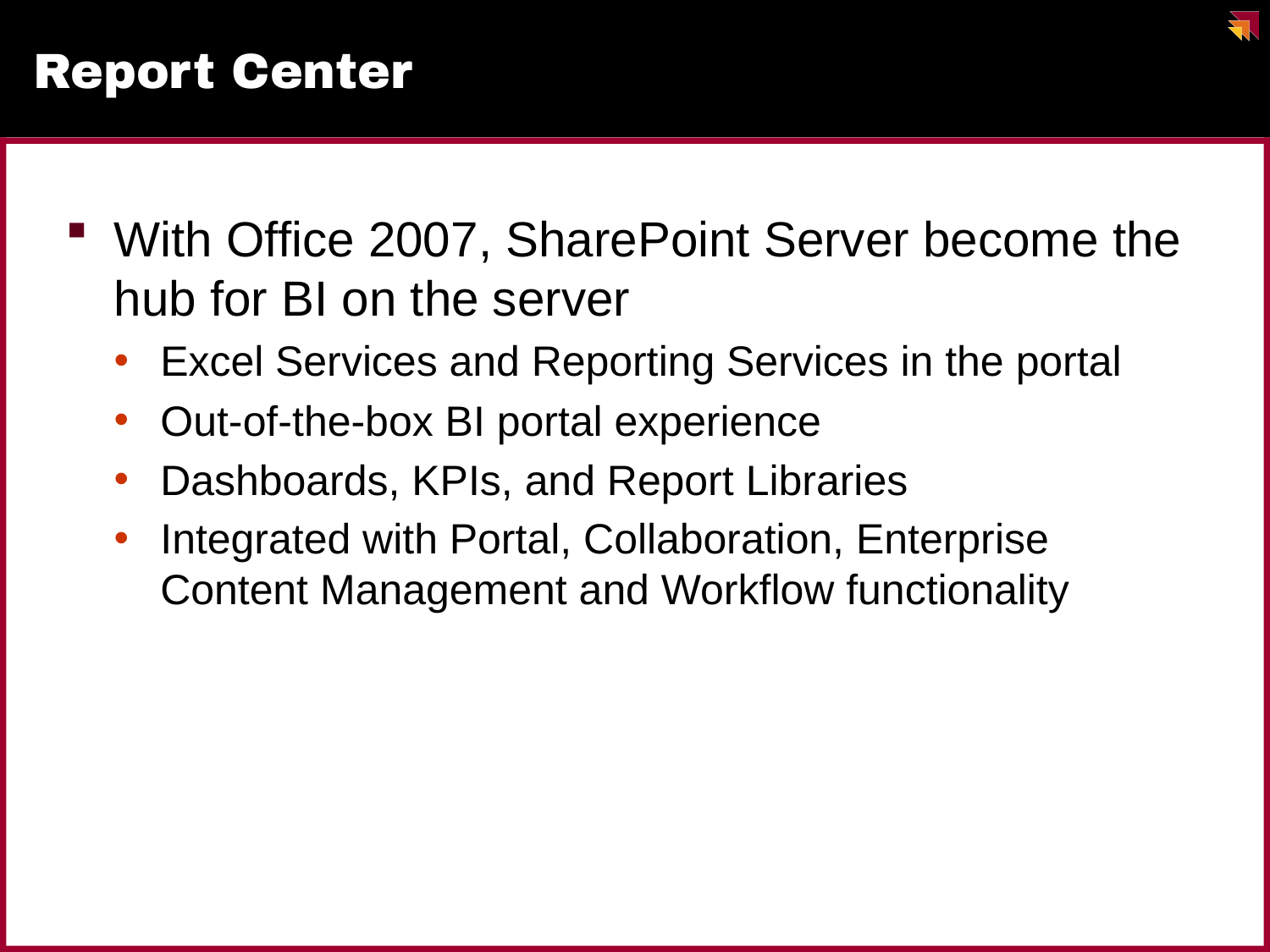

# Report Center
With Office 2007, SharePoint Server become the hub for BI on the server
Excel Services and Reporting Services in the portal
Out-of-the-box BI portal experience
Dashboards, KPIs, and Report Libraries
Integrated with Portal, Collaboration, Enterprise Content Management and Workflow functionality